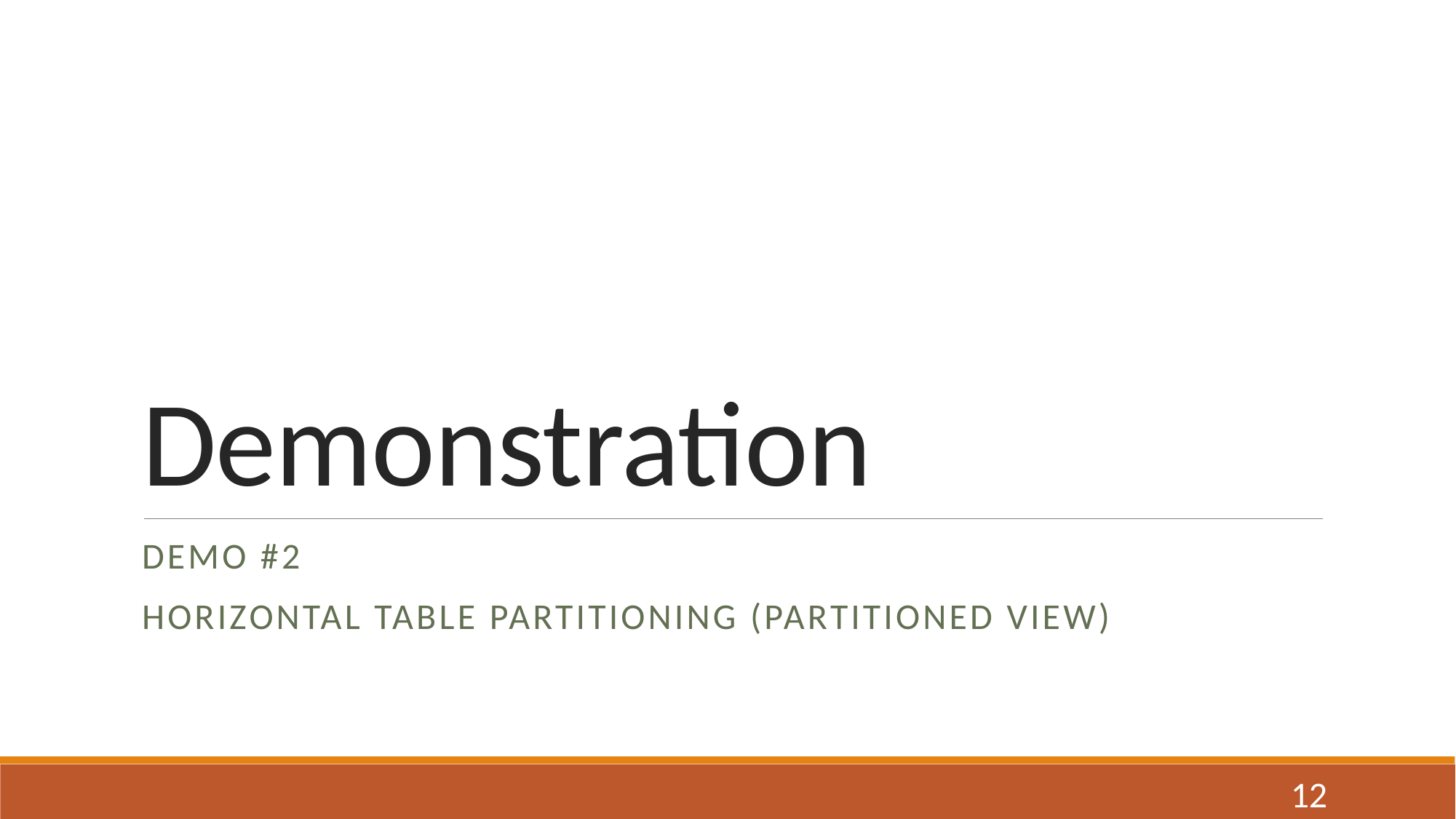

# Demonstration
DEMO #2
HORIZONTAL Table partitioning (PARTITIONED VIEW)
12